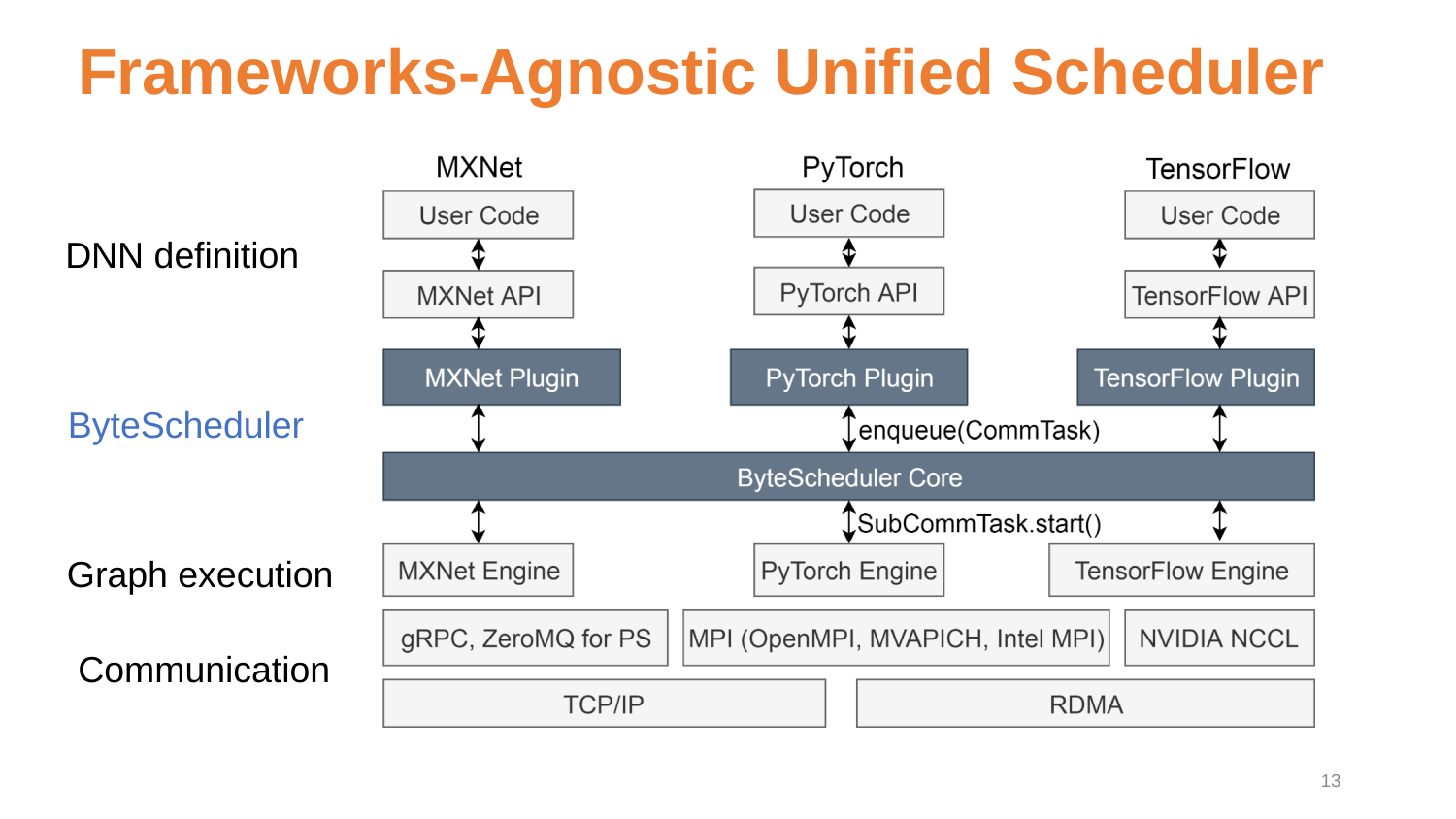

# Frameworks-Agnostic Unified Scheduler

DNN definition
ByteScheduler

Graph execution  Communication
13